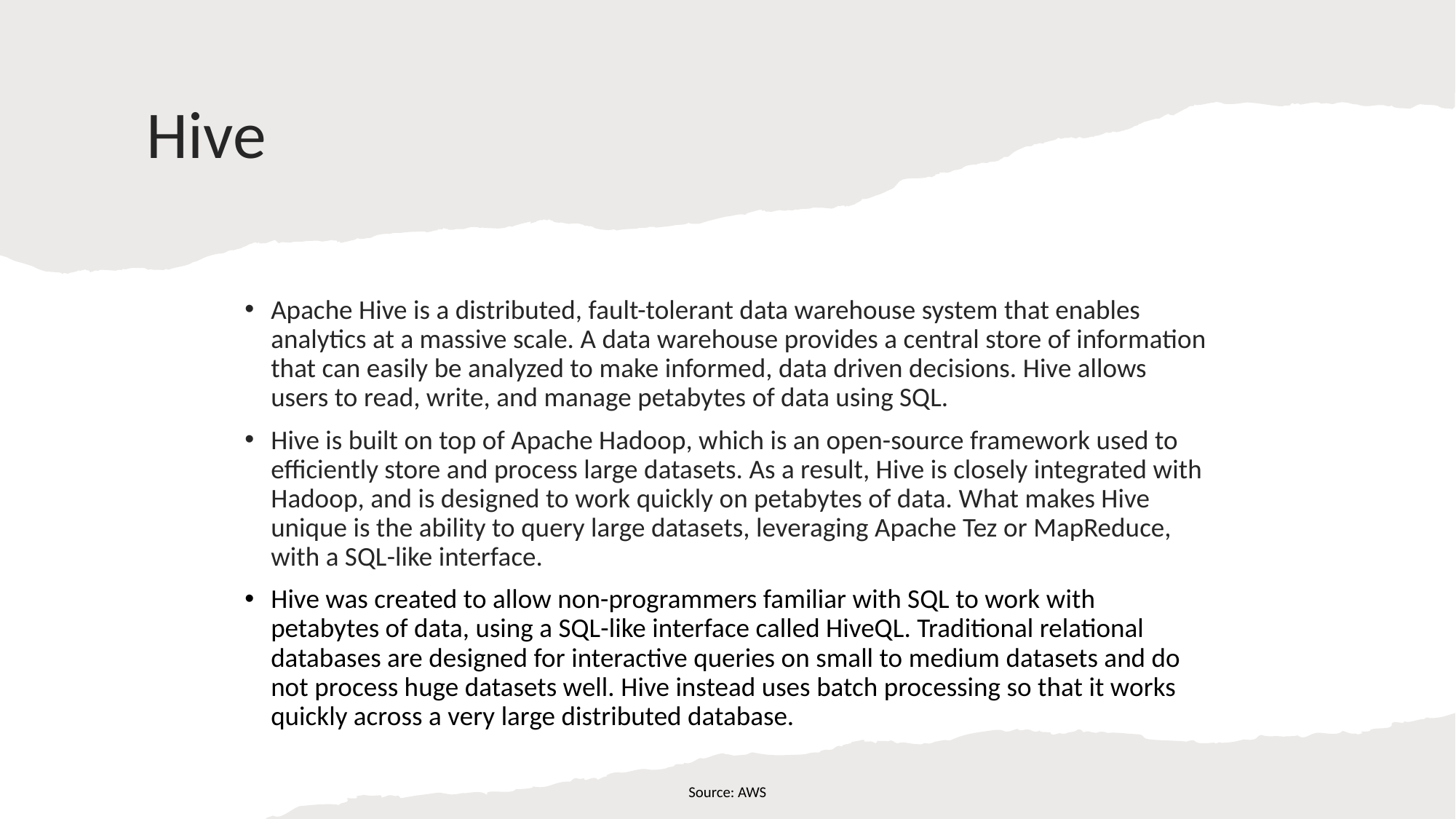

# Hive
Apache Hive is a distributed, fault-tolerant data warehouse system that enables analytics at a massive scale. A data warehouse provides a central store of information that can easily be analyzed to make informed, data driven decisions. Hive allows users to read, write, and manage petabytes of data using SQL.
Hive is built on top of Apache Hadoop, which is an open-source framework used to efficiently store and process large datasets. As a result, Hive is closely integrated with Hadoop, and is designed to work quickly on petabytes of data. What makes Hive unique is the ability to query large datasets, leveraging Apache Tez or MapReduce, with a SQL-like interface.
Hive was created to allow non-programmers familiar with SQL to work with petabytes of data, using a SQL-like interface called HiveQL. Traditional relational databases are designed for interactive queries on small to medium datasets and do not process huge datasets well. Hive instead uses batch processing so that it works quickly across a very large distributed database.

Source: AWS